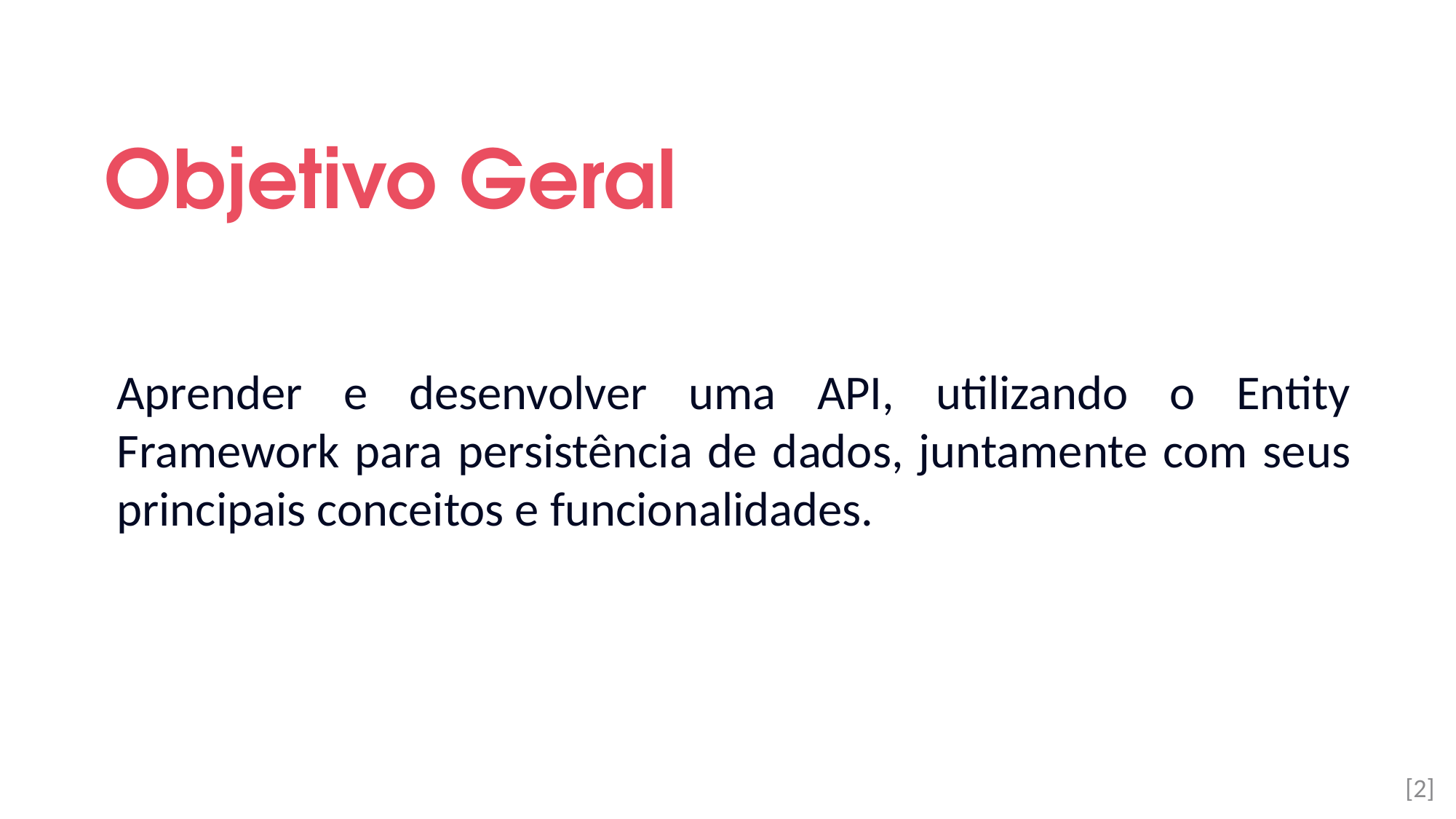

Objetivo Geral
Aprender e desenvolver uma API, utilizando o Entity Framework para persistência de dados, juntamente com seus principais conceitos e funcionalidades.
[2]